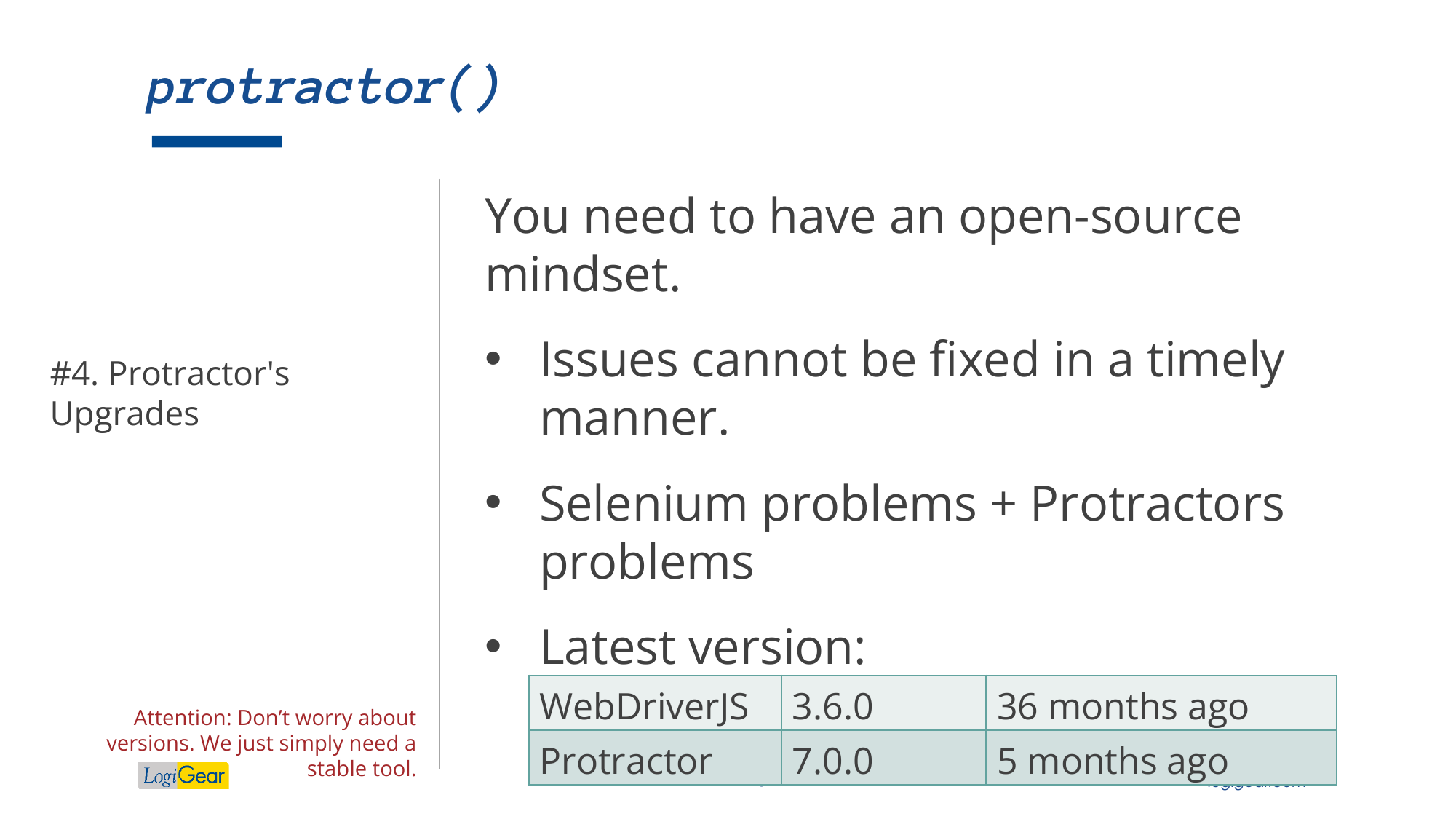

# protractor()
#4. Protractor's Upgrades
You need to have an open-source mindset.
Issues cannot be fixed in a timely manner.
Selenium problems + Protractors problems
Latest version:

| WebDriverJS | 3.6.0 | 36 months ago |
| --- | --- | --- |
| Protractor | 7.0.0 | 5 months ago |
Attention: Don’t worry about versions. We just simply need a stable tool.